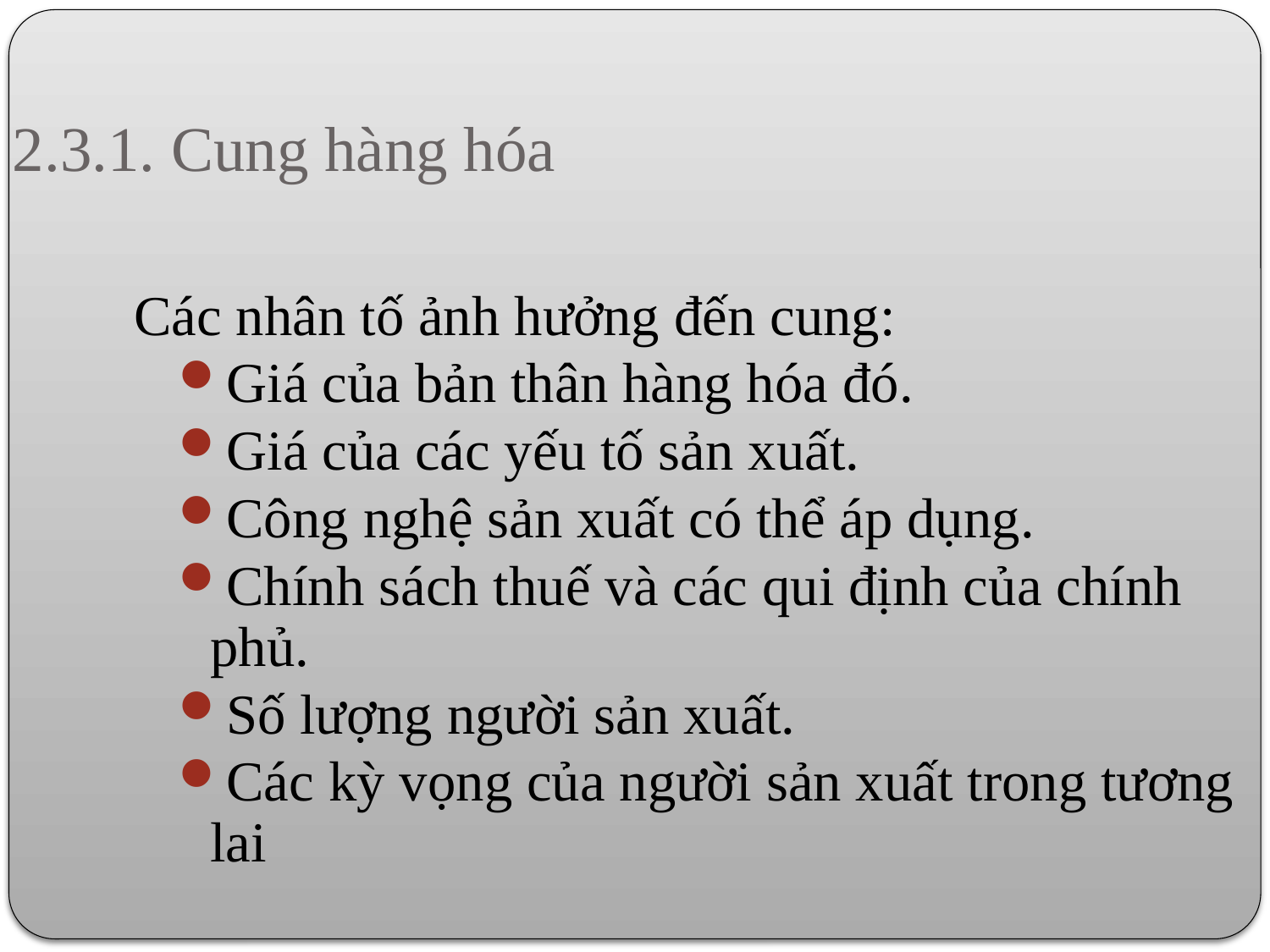

2.3.1. Cung hàng hóa
Các nhân tố ảnh hưởng đến cung:
Giá của bản thân hàng hóa đó.
Giá của các yếu tố sản xuất.
Công nghệ sản xuất có thể áp dụng.
Chính sách thuế và các qui định của chính phủ.
Số lượng người sản xuất.
Các kỳ vọng của người sản xuất trong tương lai